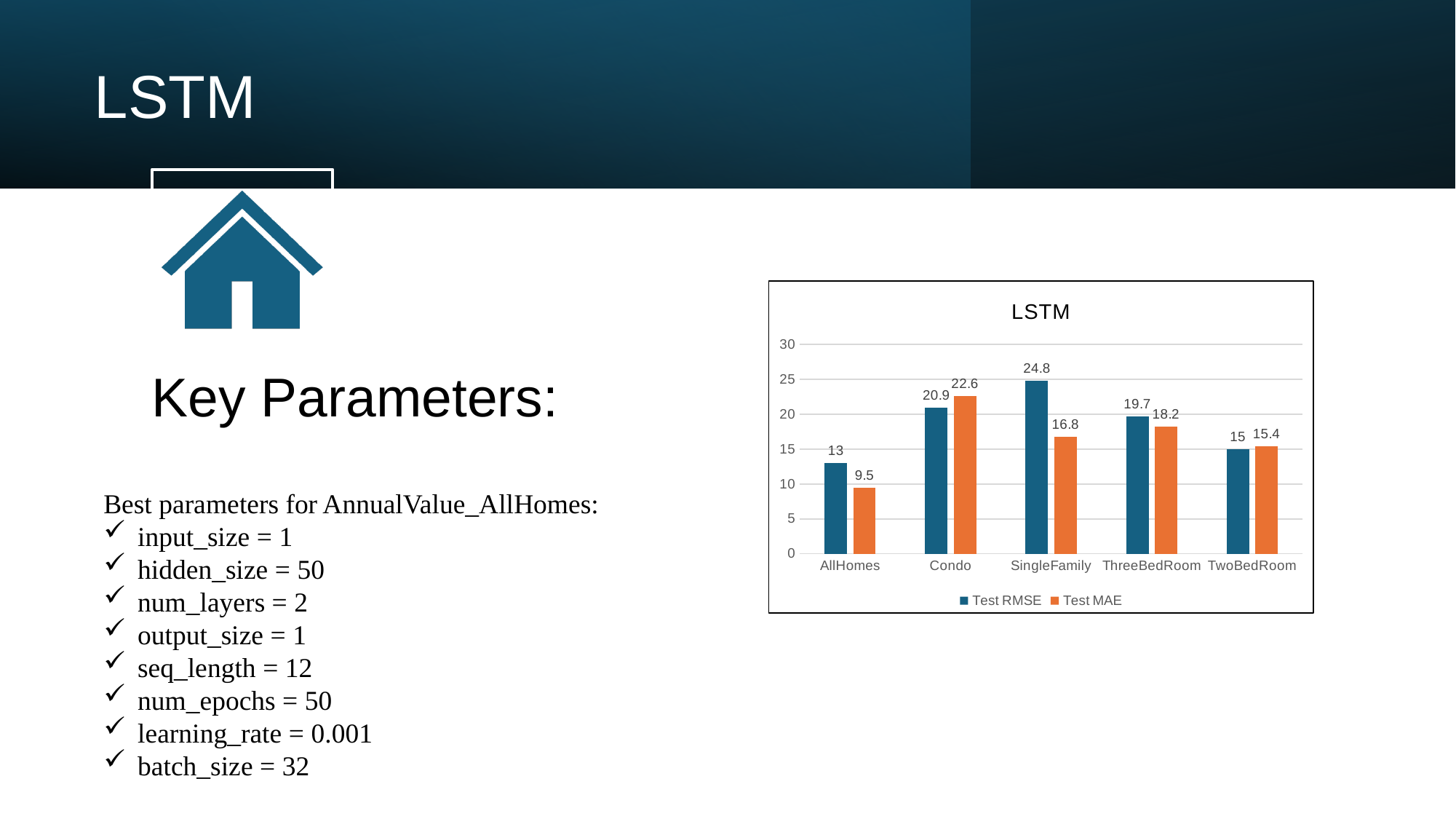

# LSTM
Key Parameters:

### Chart: LSTM

| Category | Test RMSE | Test MAE |
|---|---|---|
| AllHomes | 13.0 | 9.5 |
| Condo | 20.9 | 22.6 |
| SingleFamily | 24.8 | 16.8 |
| ThreeBedRoom | 19.7 | 18.2 |
| TwoBedRoom | 15.0 | 15.4 |
Best parameters for AnnualValue_AllHomes:
input_size = 1
hidden_size = 50
num_layers = 2
output_size = 1
seq_length = 12
num_epochs = 50
learning_rate = 0.001
batch_size = 32